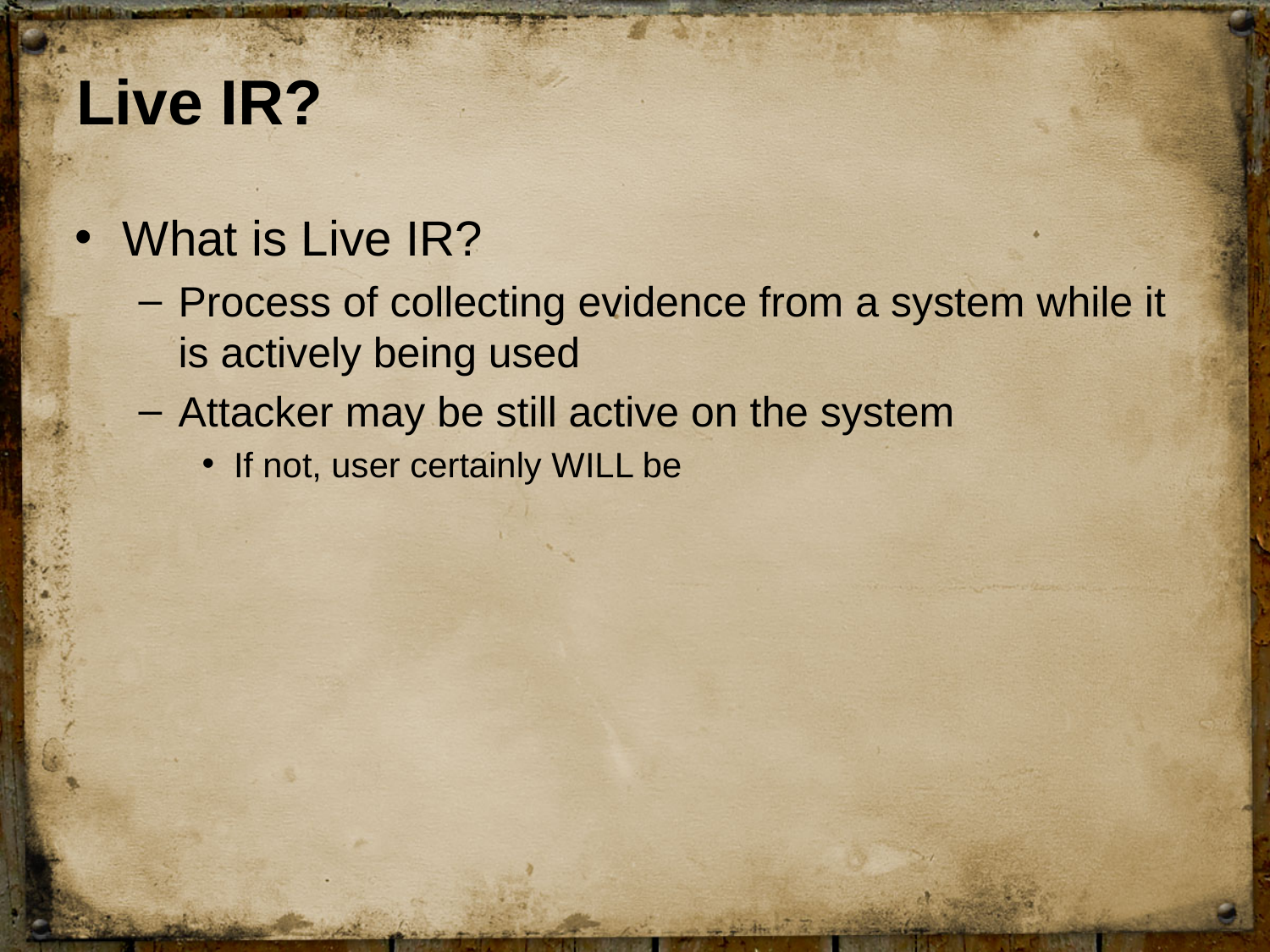

# Live IR?
What is Live IR?
Process of collecting evidence from a system while it is actively being used
Attacker may be still active on the system
If not, user certainly WILL be